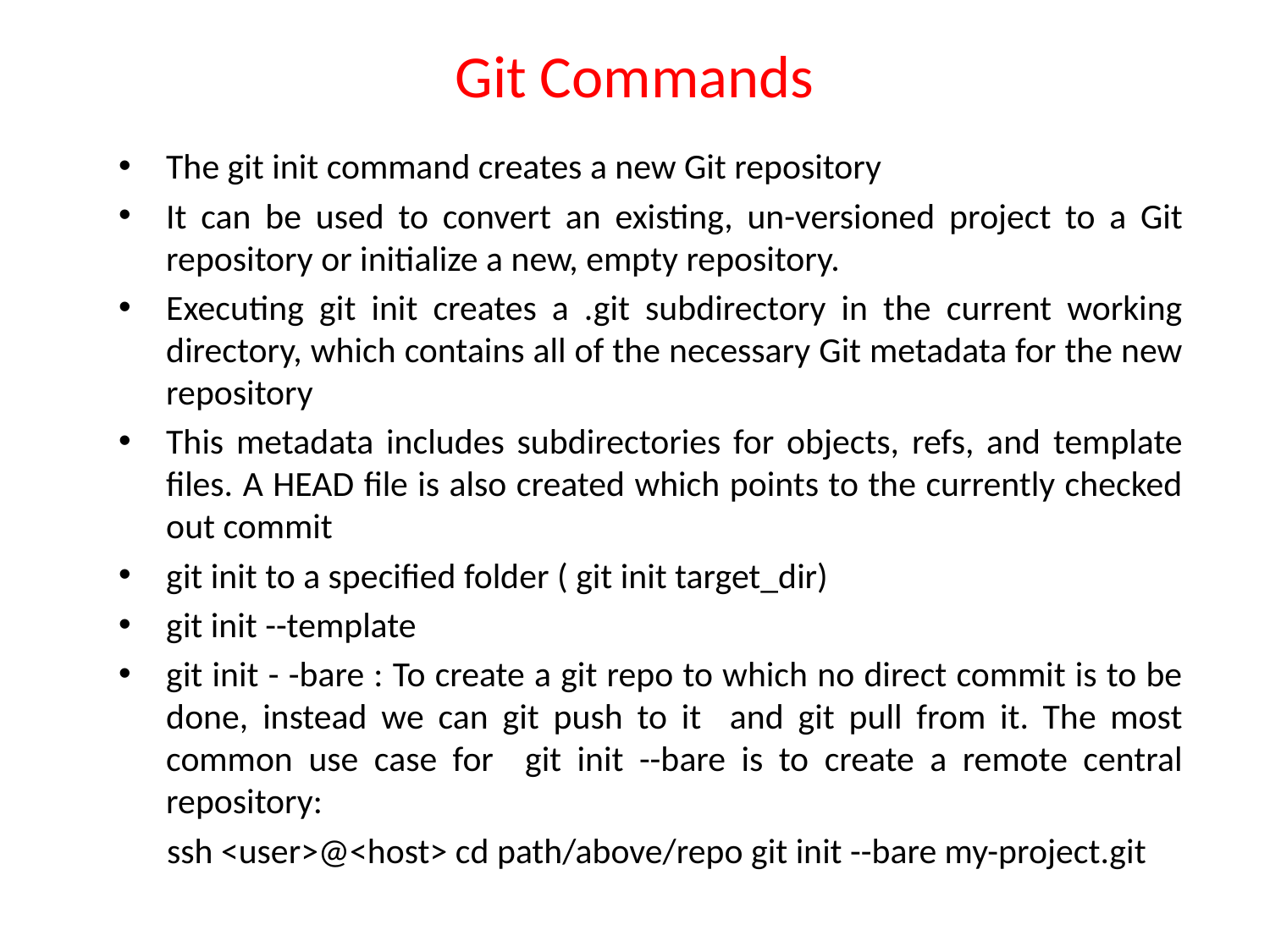

# Git Commands
The git init command creates a new Git repository
It can be used to convert an existing, un-versioned project to a Git repository or initialize a new, empty repository.
Executing git init creates a .git subdirectory in the current working directory, which contains all of the necessary Git metadata for the new repository
This metadata includes subdirectories for objects, refs, and template files. A HEAD file is also created which points to the currently checked out commit
git init to a specified folder ( git init target_dir)
git init --template
git init - -bare : To create a git repo to which no direct commit is to be done, instead we can git push to it  and git pull from it. The most common use case for  git init --bare is to create a remote central repository:
      ssh <user>@<host> cd path/above/repo git init --bare my-project.git